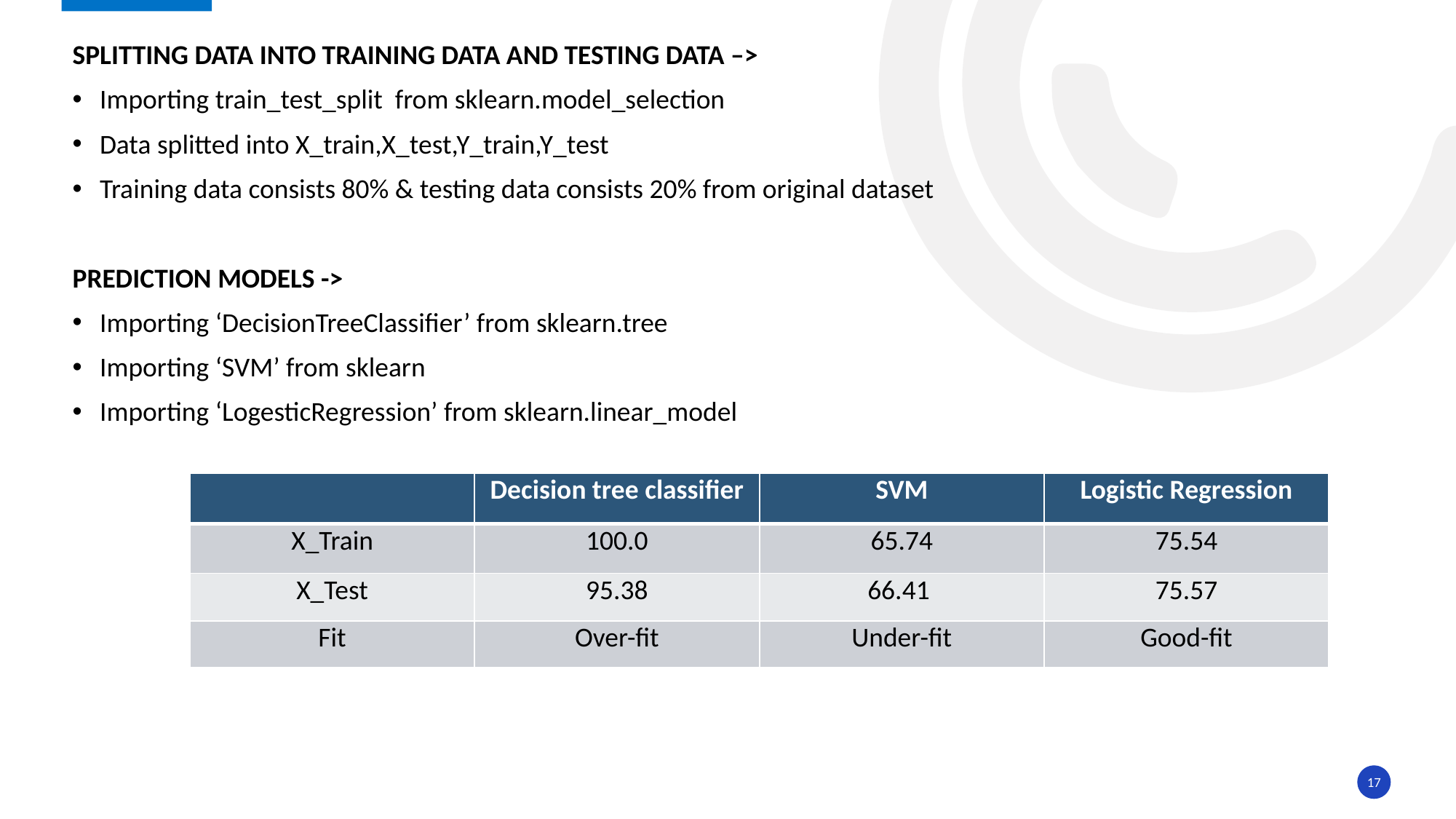

SPLITTING DATA INTO TRAINING DATA AND TESTING DATA –>
Importing train_test_split  from sklearn.model_selection
Data splitted into X_train,X_test,Y_train,Y_test
Training data consists 80% & testing data consists 20% from original dataset

PREDICTION MODELS ->
Importing ‘DecisionTreeClassifier’ from sklearn.tree
Importing ‘SVM’ from sklearn
Importing ‘LogesticRegression’ from sklearn.linear_model

|  | Decision tree classifier | SVM | Logistic Regression |
| --- | --- | --- | --- |
| X\_Train | 100.0 | 65.74 | 75.54 |
| X\_Test | 95.38 | 66.41 | 75.57 |
| Fit | Over-fit | Under-fit | Good-fit |

17